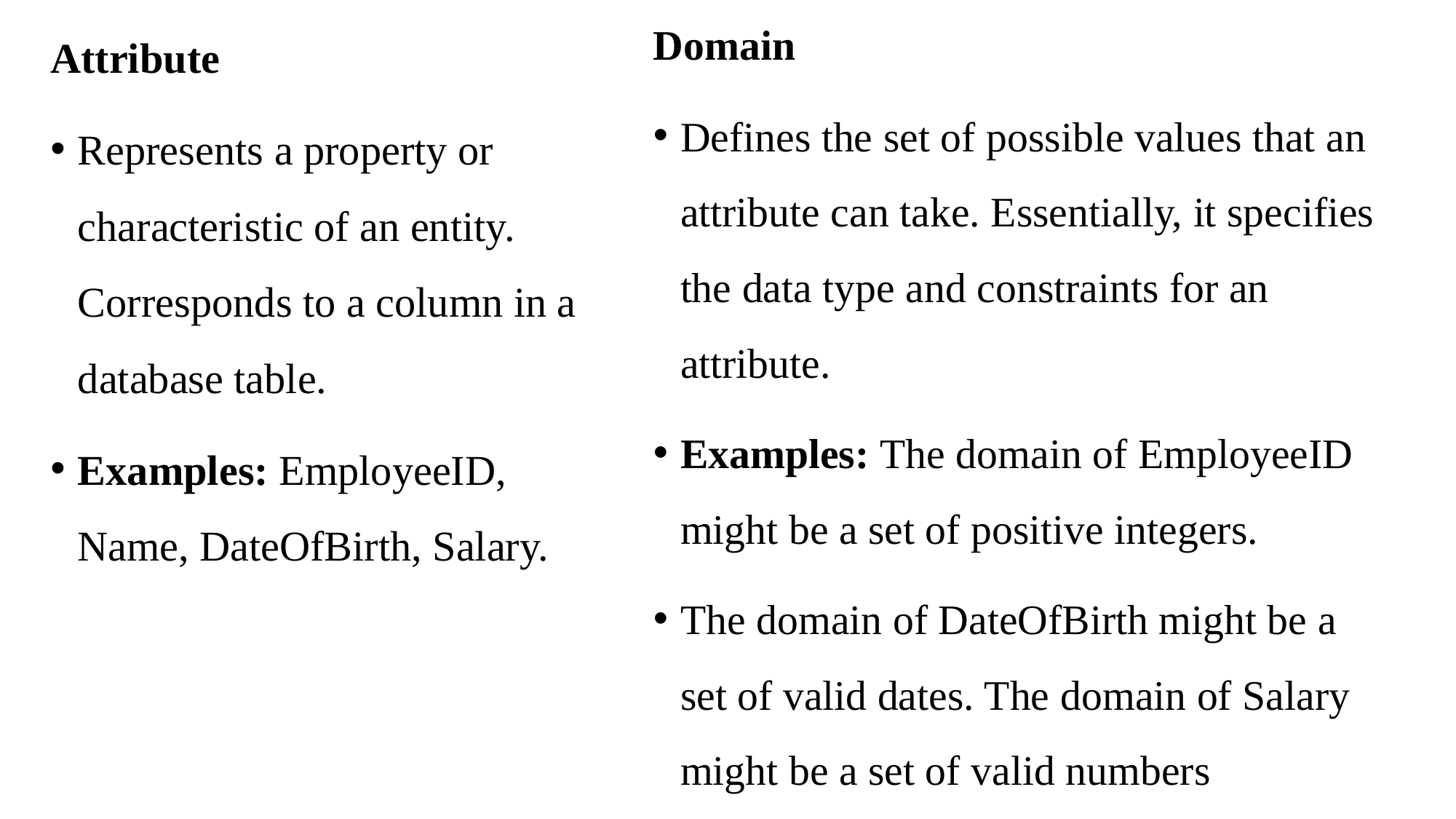

Attribute
Represents a property or characteristic of an entity. Corresponds to a column in a database table.
Examples: EmployeeID, Name, DateOfBirth, Salary.
Domain
Defines the set of possible values that an attribute can take. Essentially, it specifies the data type and constraints for an attribute.
Examples: The domain of EmployeeID might be a set of positive integers.
The domain of DateOfBirth might be a set of valid dates. The domain of Salary might be a set of valid numbers